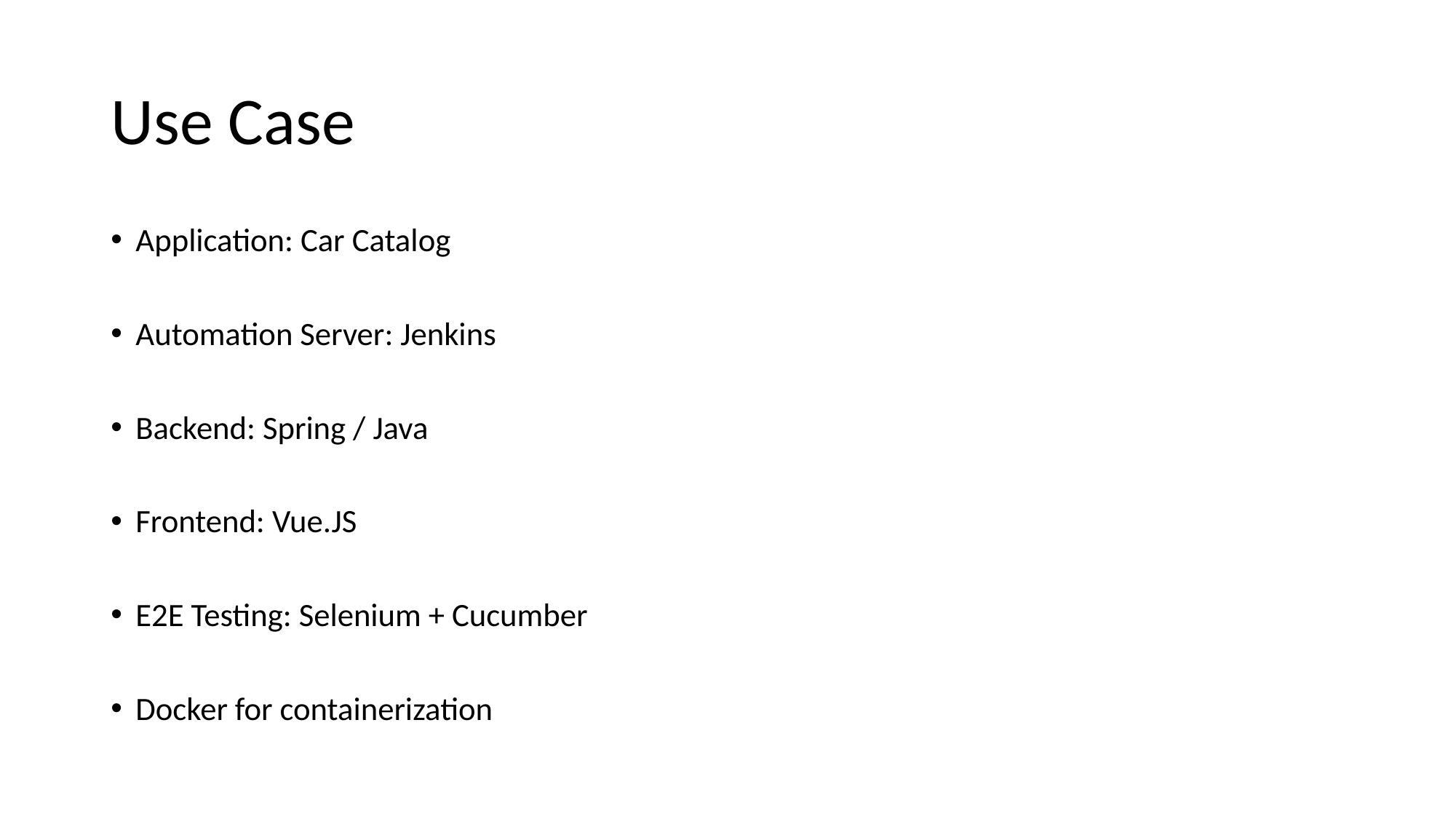

# Use Case
Application: Car Catalog

Automation Server: Jenkins

Backend: Spring / Java

Frontend: Vue.JS

E2E Testing: Selenium + Cucumber

Docker for containerization